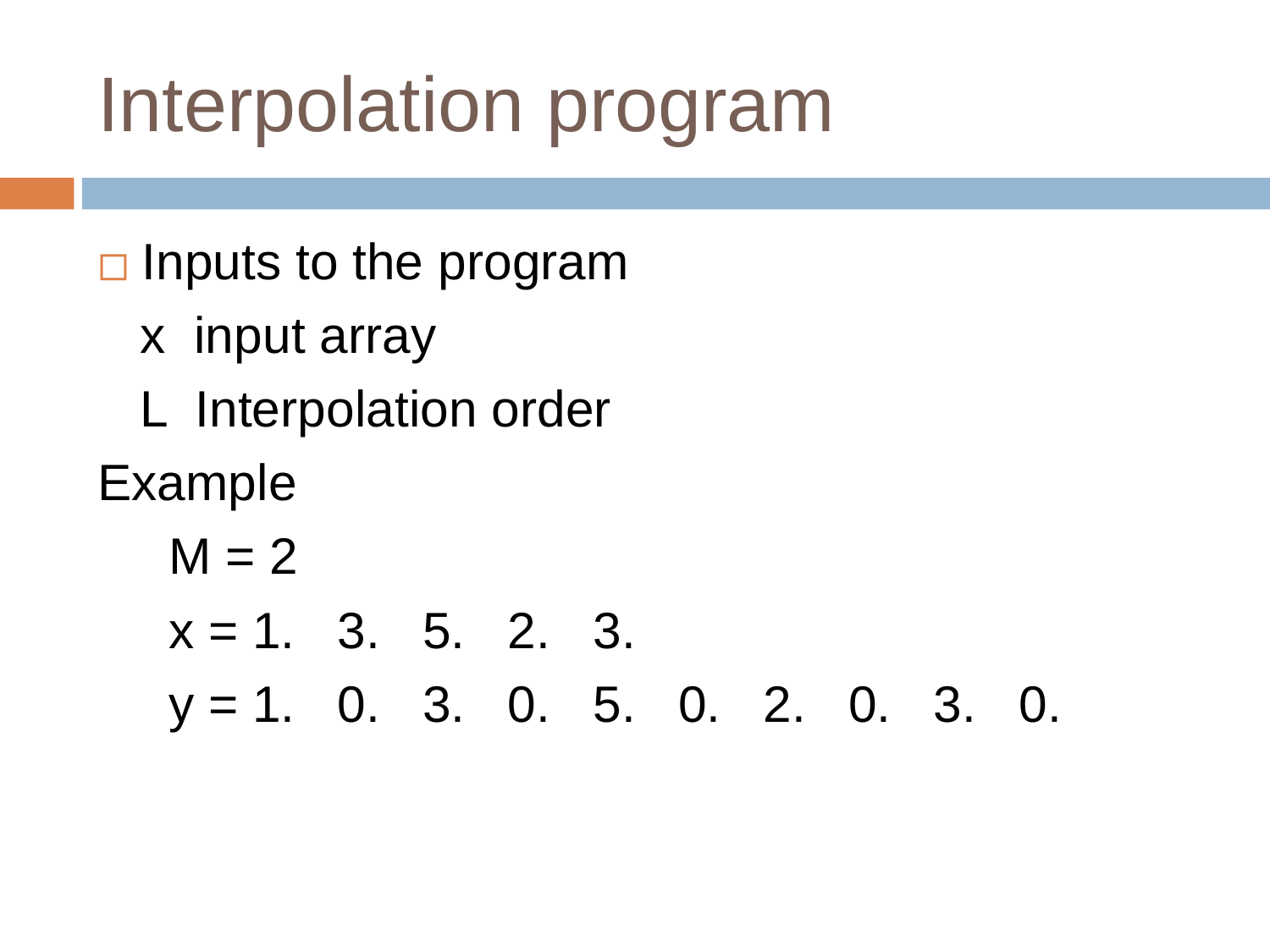

# Interpolation program
Inputs to the program
   x  input array
   L  Interpolation order
Example
     M = 2
     x = 1.   3.   5.   2.   3.
     y = 1.   0.   3.   0.   5.   0.   2.   0.   3.   0.